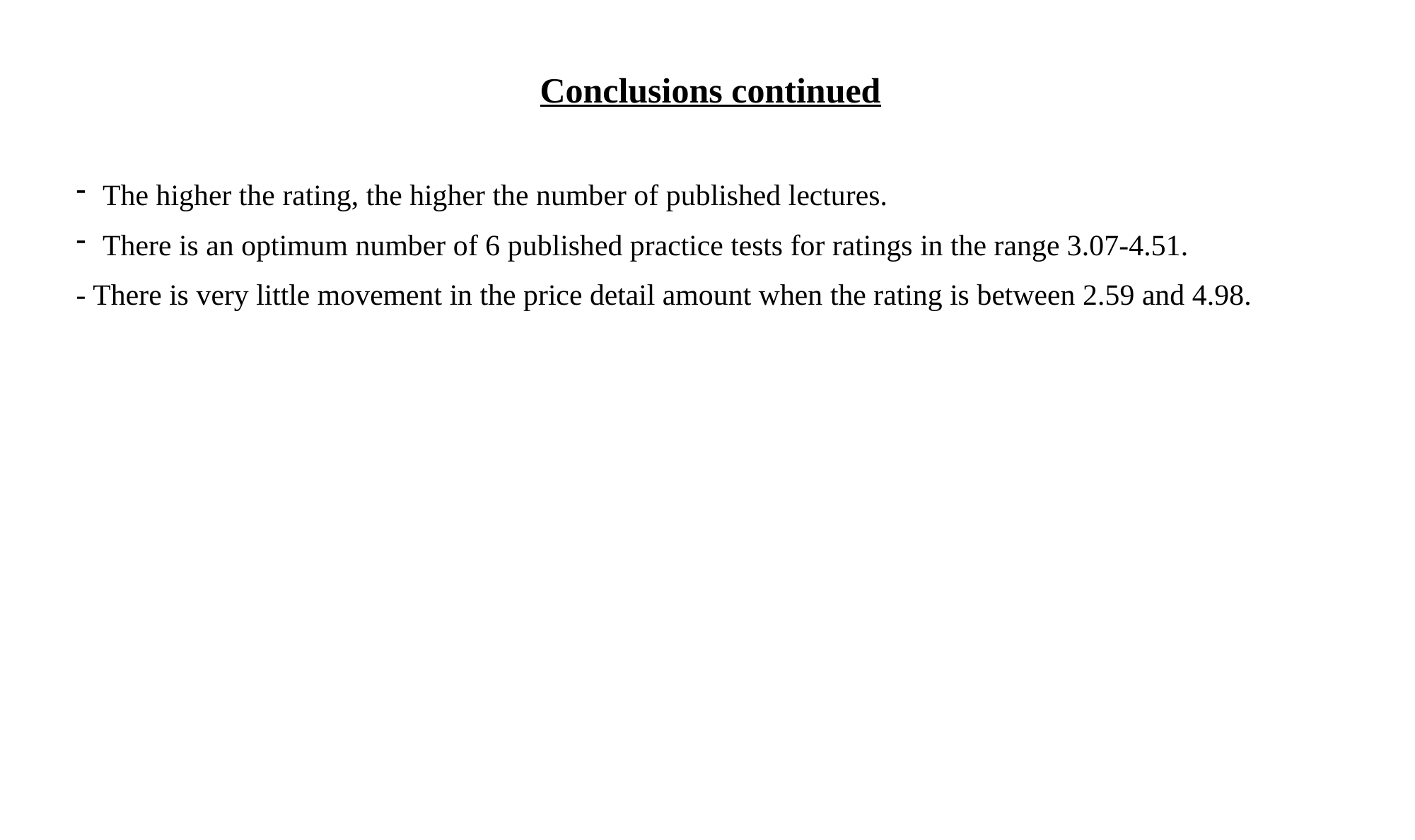

# Conclusions continued
The higher the rating, the higher the number of published lectures.
There is an optimum number of 6 published practice tests for ratings in the range 3.07-4.51.
- There is very little movement in the price detail amount when the rating is between 2.59 and 4.98.